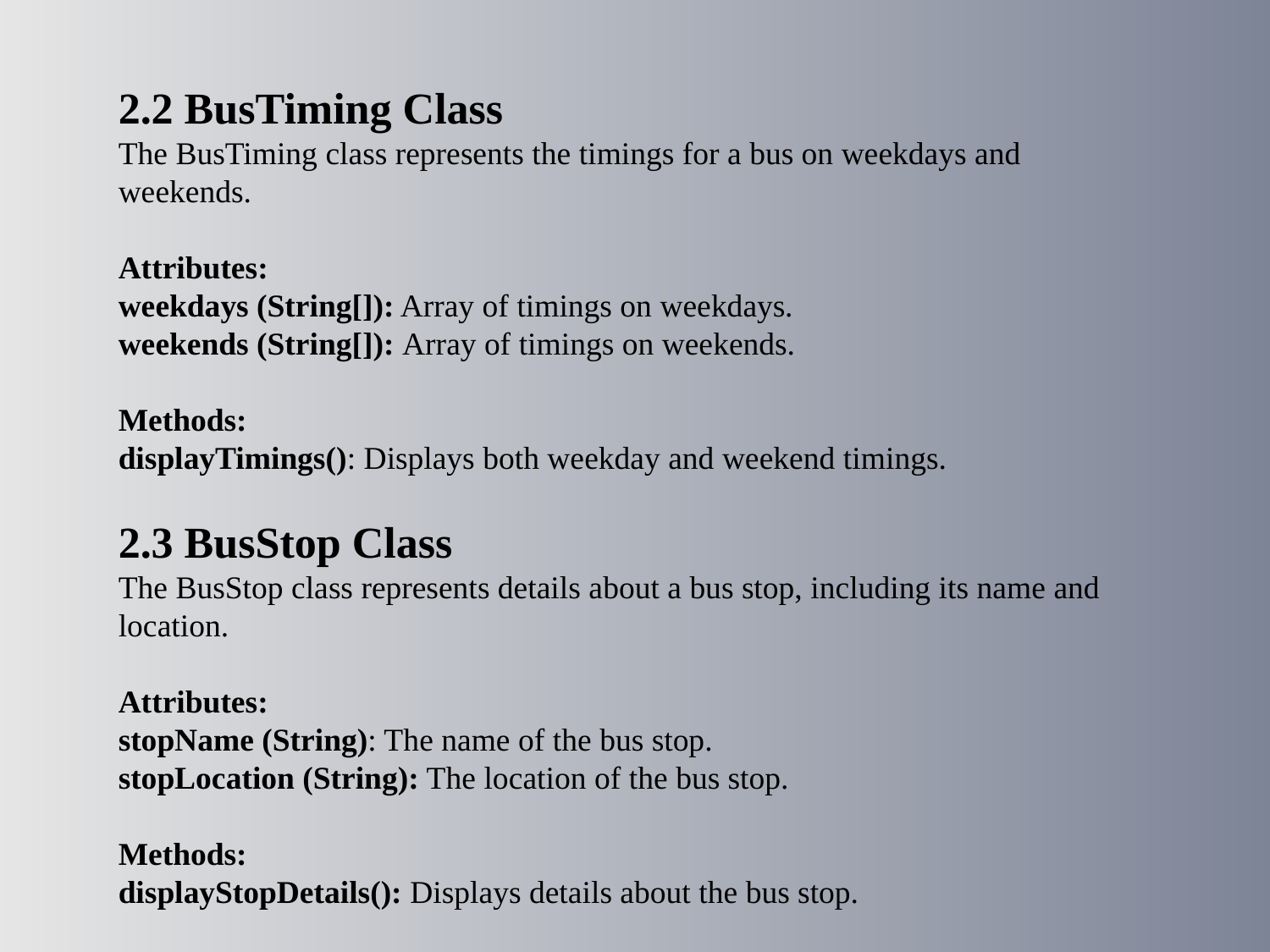

2.2 BusTiming Class
The BusTiming class represents the timings for a bus on weekdays and weekends.

Attributes:
weekdays (String[]): Array of timings on weekdays.
weekends (String[]): Array of timings on weekends.

Methods:
displayTimings(): Displays both weekday and weekend timings.

2.3 BusStop Class
The BusStop class represents details about a bus stop, including its name and location.

Attributes:
stopName (String): The name of the bus stop.
stopLocation (String): The location of the bus stop.

Methods:
displayStopDetails(): Displays details about the bus stop.